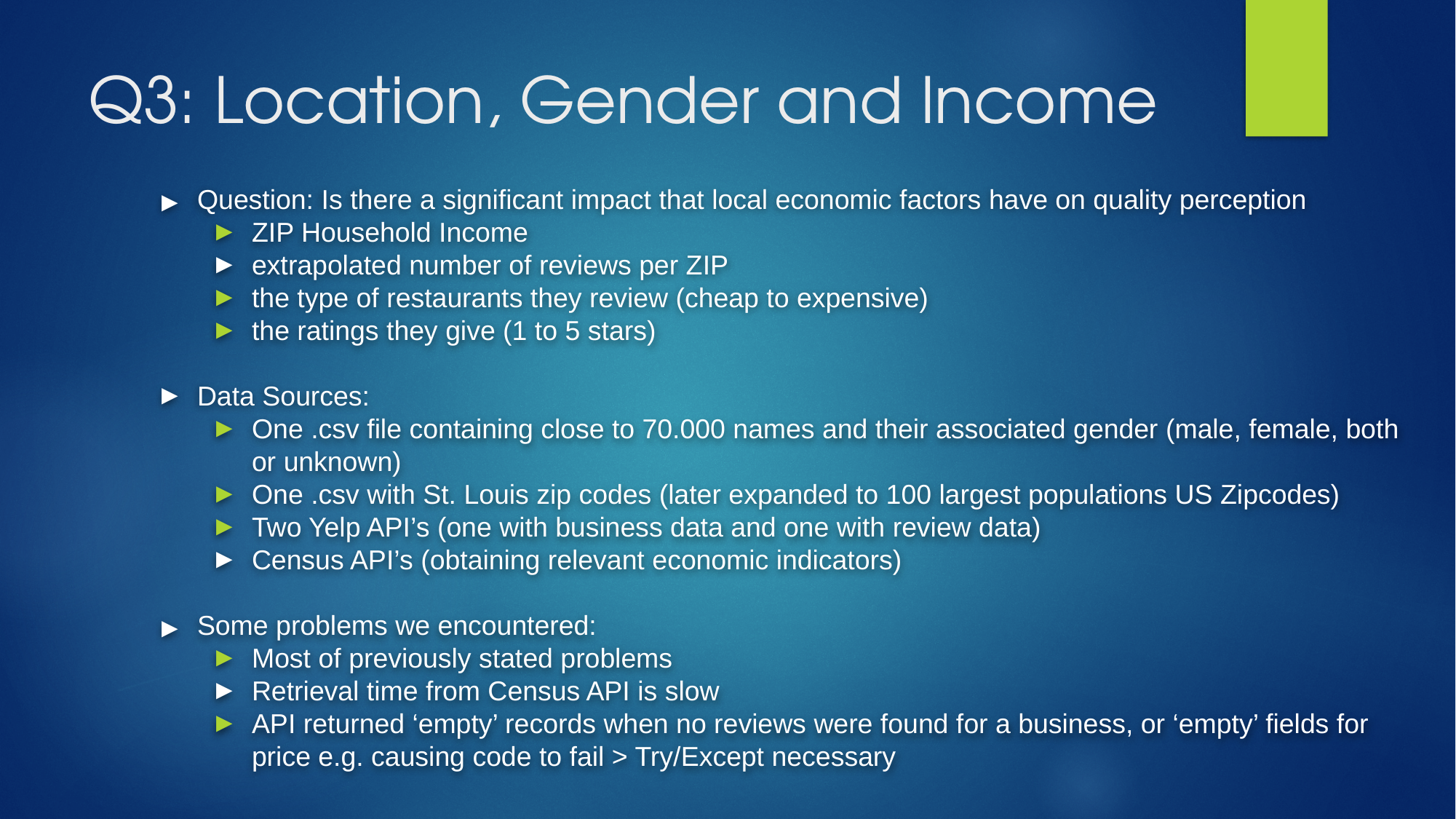

# Q3: Location, Gender and Income

Question: Is there a significant impact that local economic factors have on quality perception
ZIP Household Income
extrapolated number of reviews per ZIP
the type of restaurants they review (cheap to expensive)
the ratings they give (1 to 5 stars)

Data Sources:
One .csv file containing close to 70.000 names and their associated gender (male, female, both or unknown)
One .csv with St. Louis zip codes (later expanded to 100 largest populations US Zipcodes)
Two Yelp API’s (one with business data and one with review data)
Census API’s (obtaining relevant economic indicators)

Some problems we encountered:
Most of previously stated problems
Retrieval time from Census API is slow
API returned ‘empty’ records when no reviews were found for a business, or ‘empty’ fields for price e.g. causing code to fail > Try/Except necessary